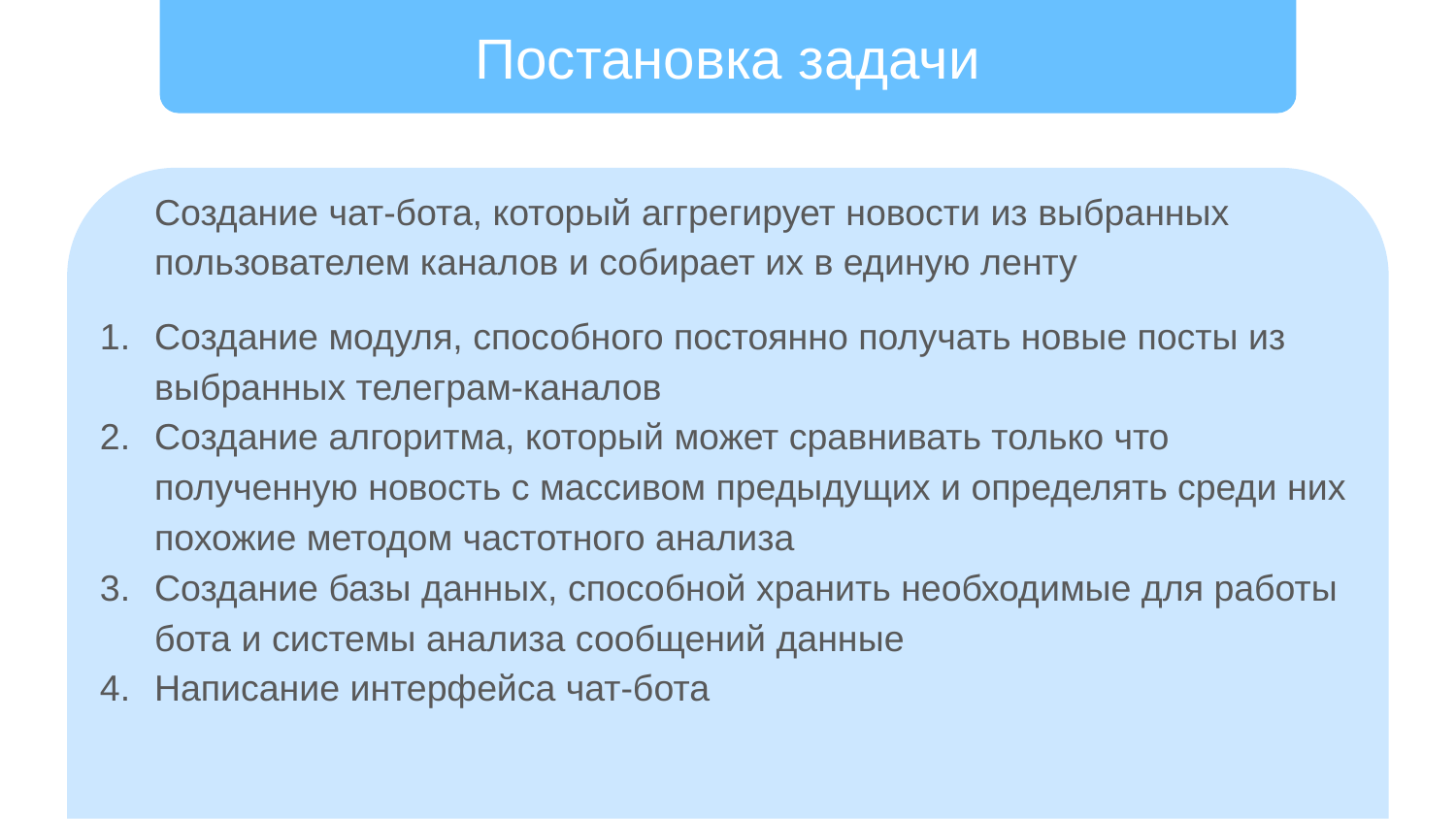

# Постановка задачи

Создание чат-бота, который аггрегирует новости из выбранных пользователем каналов и собирает их в единую ленту
Создание модуля, способного постоянно получать новые посты из выбранных телеграм-каналов
Создание алгоритма, который может сравнивать только что полученную новость с массивом предыдущих и определять среди них похожие методом частотного анализа
Создание базы данных, способной хранить необходимые для работы бота и системы анализа сообщений данные
Написание интерфейса чат-бота